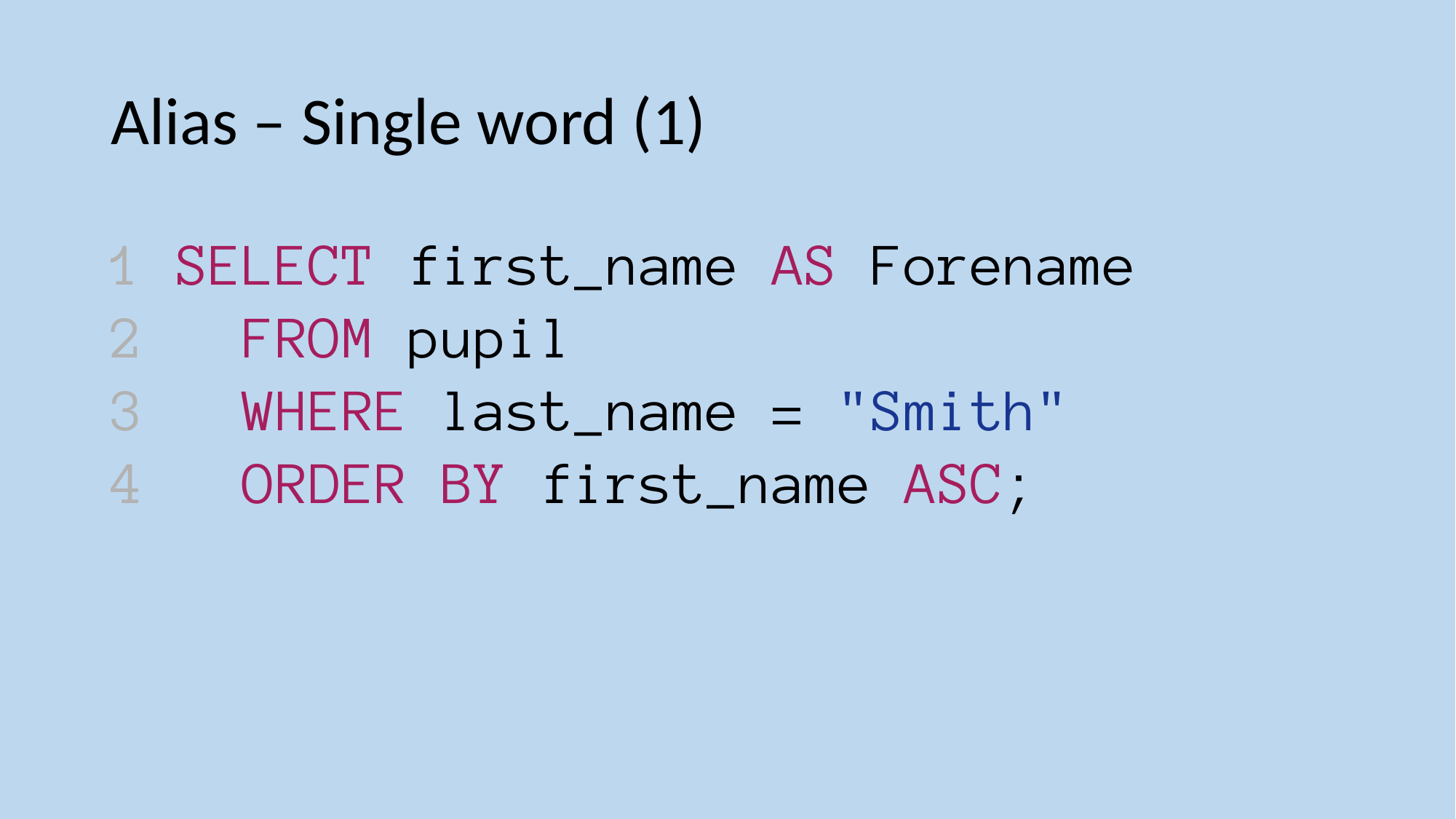

# Alias – Single word (1)
1 SELECT first_name AS Forename
2   FROM pupil
3   WHERE last_name = "Smith"
4   ORDER BY first_name ASC;